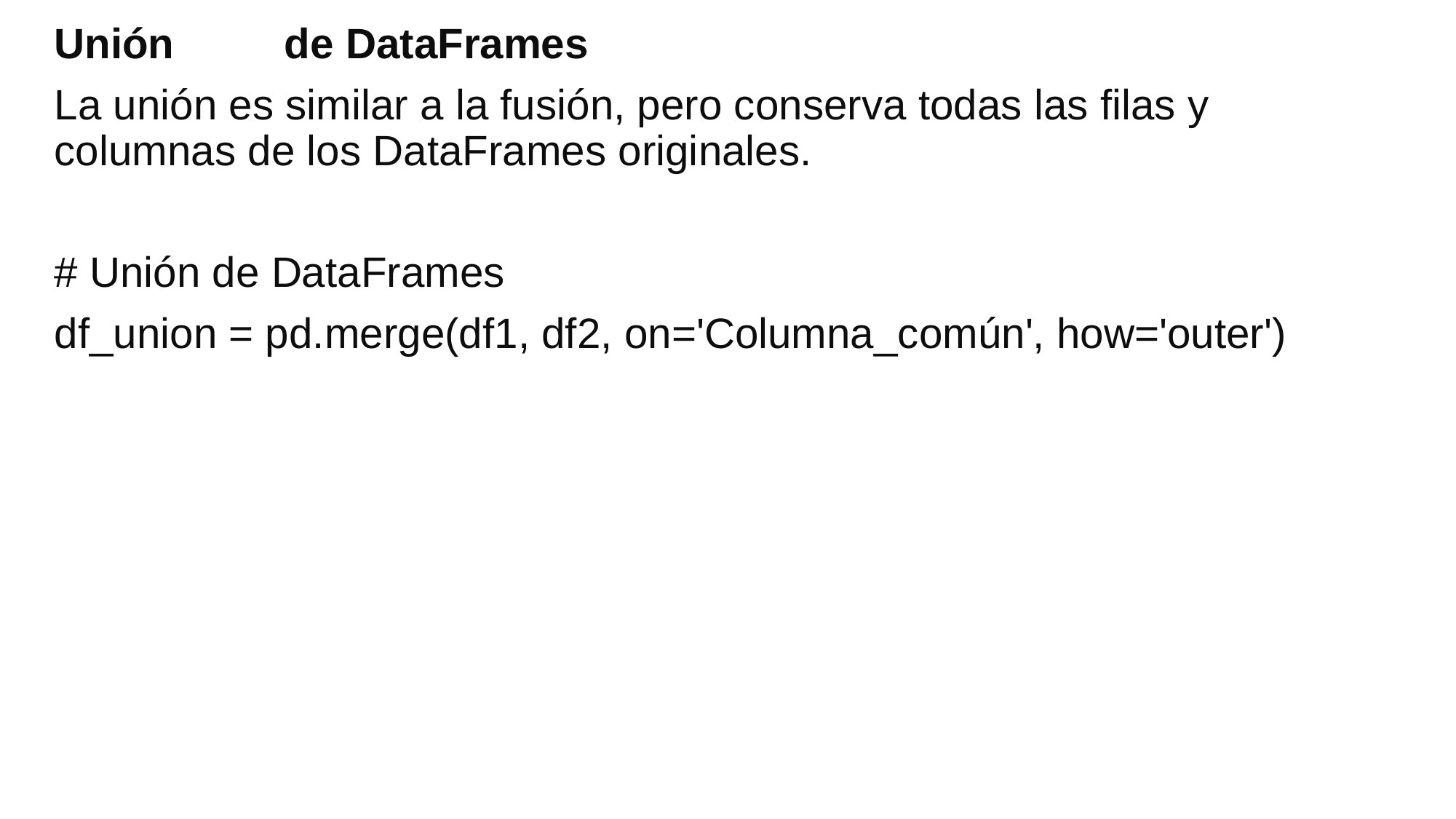

Unión	 de DataFrames
La unión es similar a la fusión, pero conserva todas las filas y columnas de los DataFrames originales.

# Unión de DataFrames
df_union = pd.merge(df1, df2, on='Columna_común', how='outer')